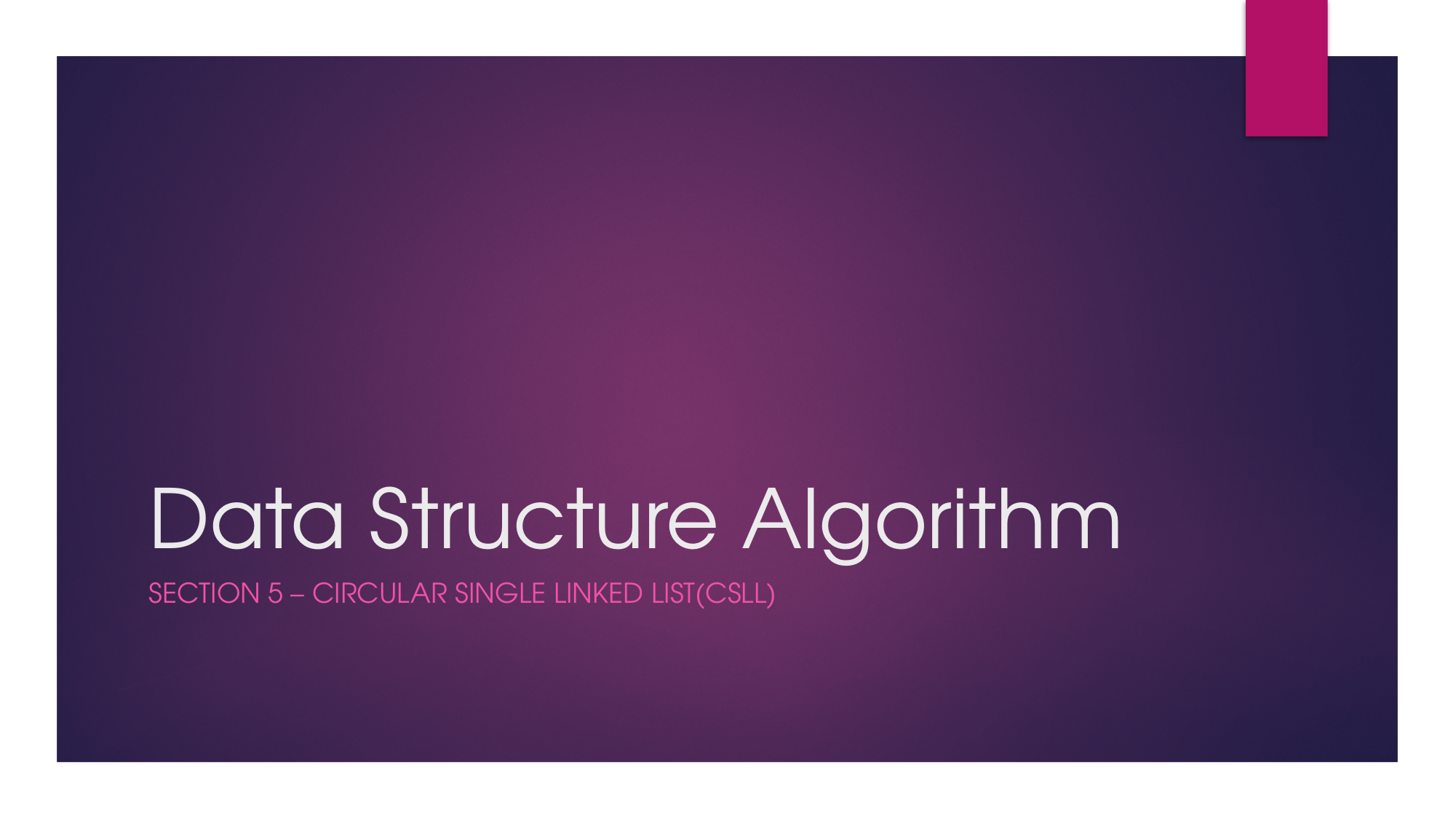

# Data Structure Algorithm
Section 5 – Circular Single Linked List(CSLL)